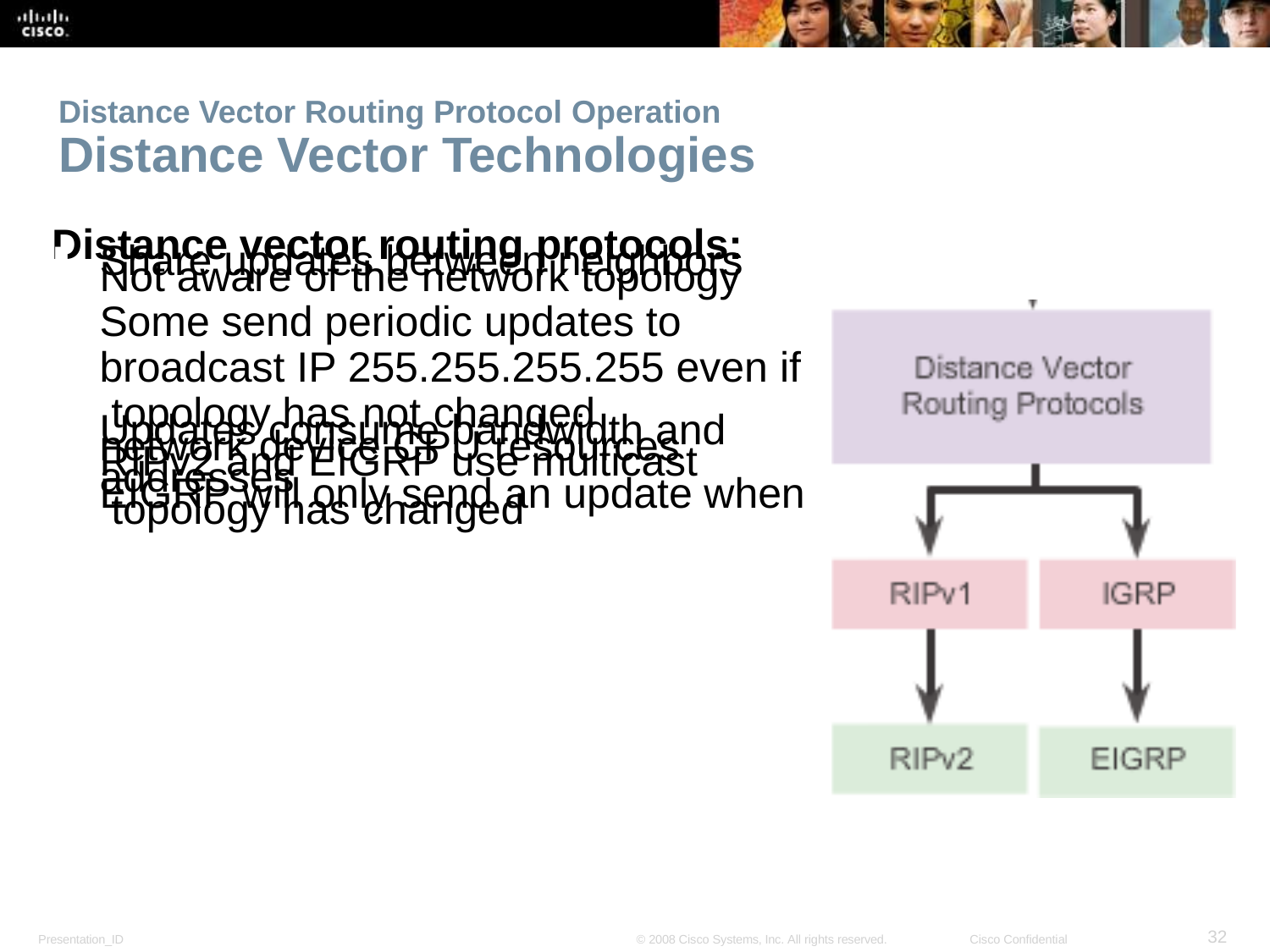

Distance Vector Routing Protocol Operation
Distance Vector Technologies
Distance vector routing protocols:
Share updates between neighbors
Not aware of the network topology
Some send periodic updates to  broadcast IP 255.255.255.255 even if  topology has not changed
Updates consume bandwidth and  network device CPU resources
RIPv2 and EIGRP use multicast
addresses
EIGRP will only send an update when  topology has changed

32
Presentation_ID
© 2008 Cisco Systems, Inc. All rights reserved.
Cisco Confidential